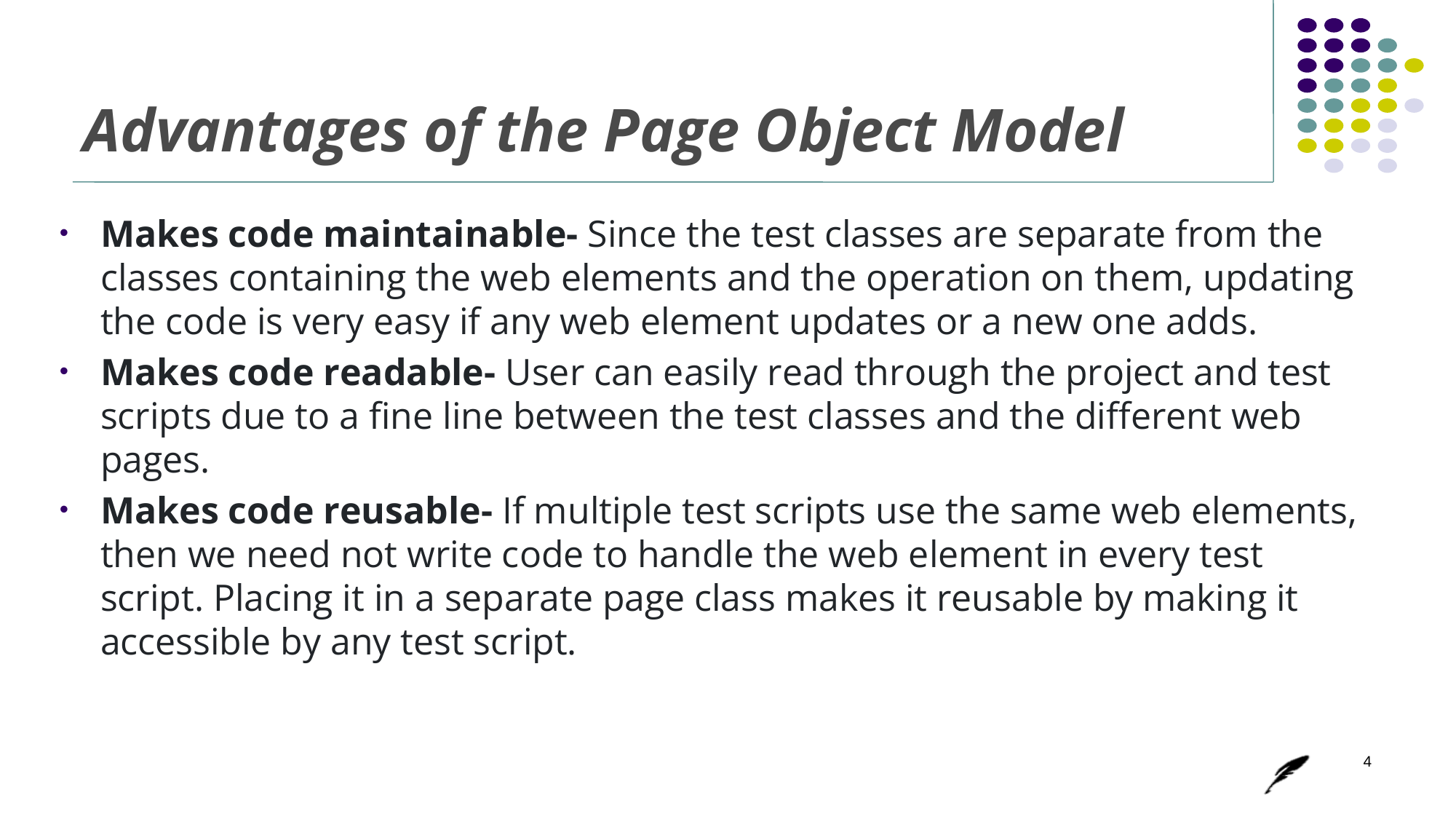

# Advantages of the Page Object Model
Makes code maintainable- Since the test classes are separate from the classes containing the web elements and the operation on them, updating the code is very easy if any web element updates or a new one adds.
Makes code readable- User can easily read through the project and test scripts due to a fine line between the test classes and the different web pages.
Makes code reusable- If multiple test scripts use the same web elements, then we need not write code to handle the web element in every test script. Placing it in a separate page class makes it reusable by making it accessible by any test script.

4